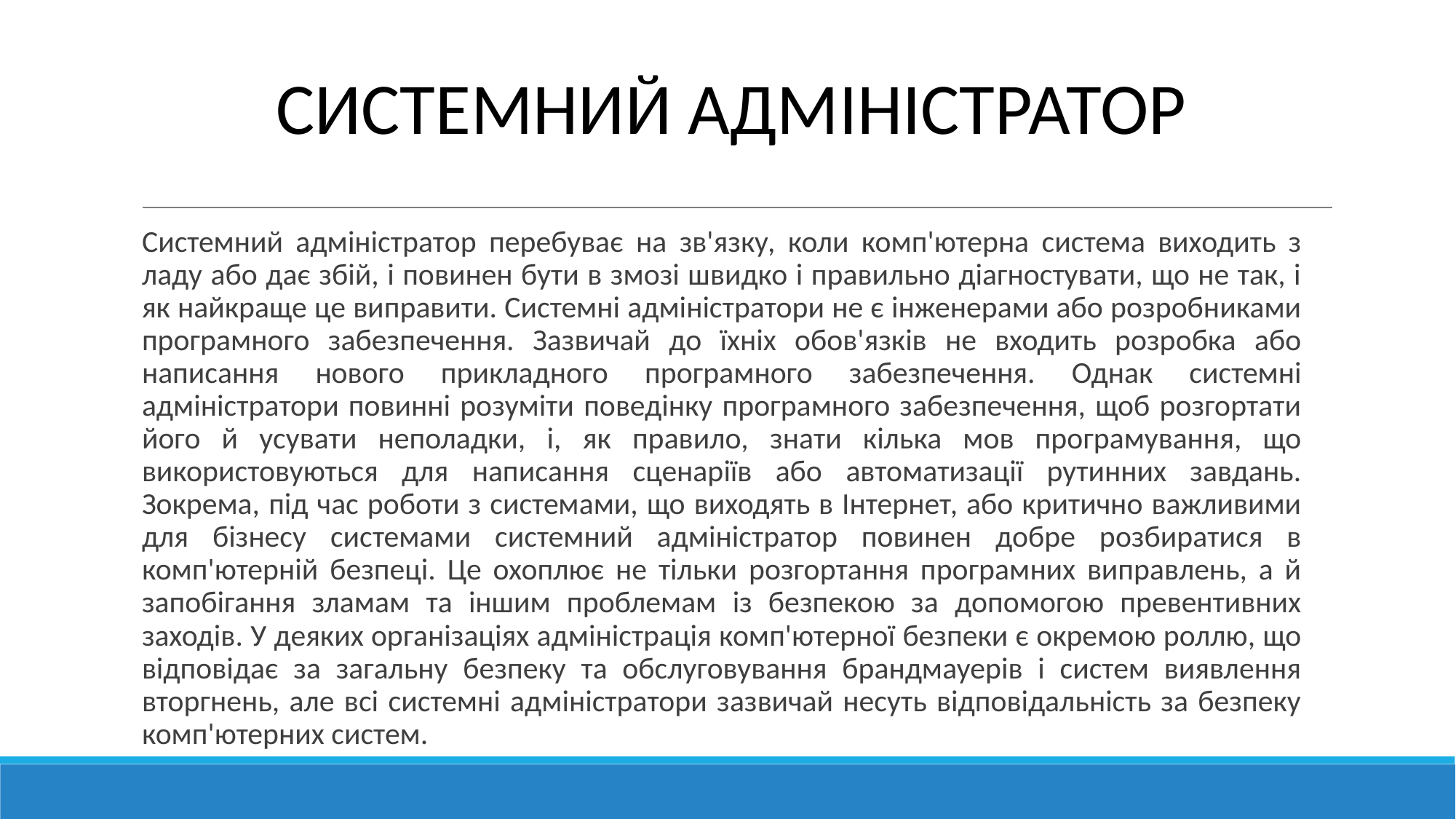

# СИСТЕМНИЙ АДМІНІСТРАТОР
Системний адміністратор перебуває на зв'язку, коли комп'ютерна система виходить з ладу або дає збій, і повинен бути в змозі швидко і правильно діагностувати, що не так, і як найкраще це виправити. Системні адміністратори не є інженерами або розробниками програмного забезпечення. Зазвичай до їхніх обов'язків не входить розробка або написання нового прикладного програмного забезпечення. Однак системні адміністратори повинні розуміти поведінку програмного забезпечення, щоб розгортати його й усувати неполадки, і, як правило, знати кілька мов програмування, що використовуються для написання сценаріїв або автоматизації рутинних завдань. Зокрема, під час роботи з системами, що виходять в Інтернет, або критично важливими для бізнесу системами системний адміністратор повинен добре розбиратися в комп'ютерній безпеці. Це охоплює не тільки розгортання програмних виправлень, а й запобігання зламам та іншим проблемам із безпекою за допомогою превентивних заходів. У деяких організаціях адміністрація комп'ютерної безпеки є окремою роллю, що відповідає за загальну безпеку та обслуговування брандмауерів і систем виявлення вторгнень, але всі системні адміністратори зазвичай несуть відповідальність за безпеку комп'ютерних систем.